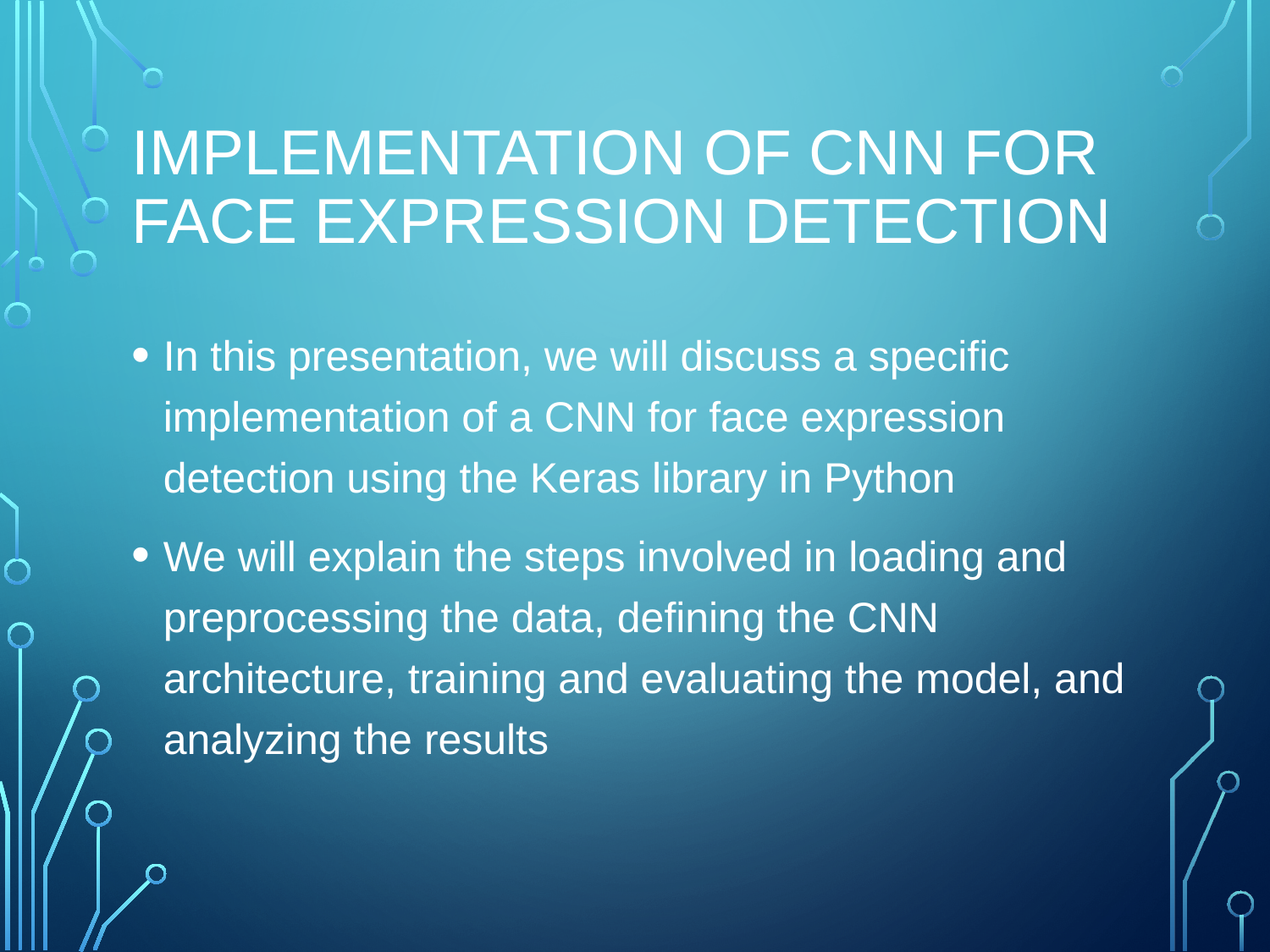

# Implementation of CNN for face expression detection
In this presentation, we will discuss a specific implementation of a CNN for face expression detection using the Keras library in Python
We will explain the steps involved in loading and preprocessing the data, defining the CNN architecture, training and evaluating the model, and analyzing the results